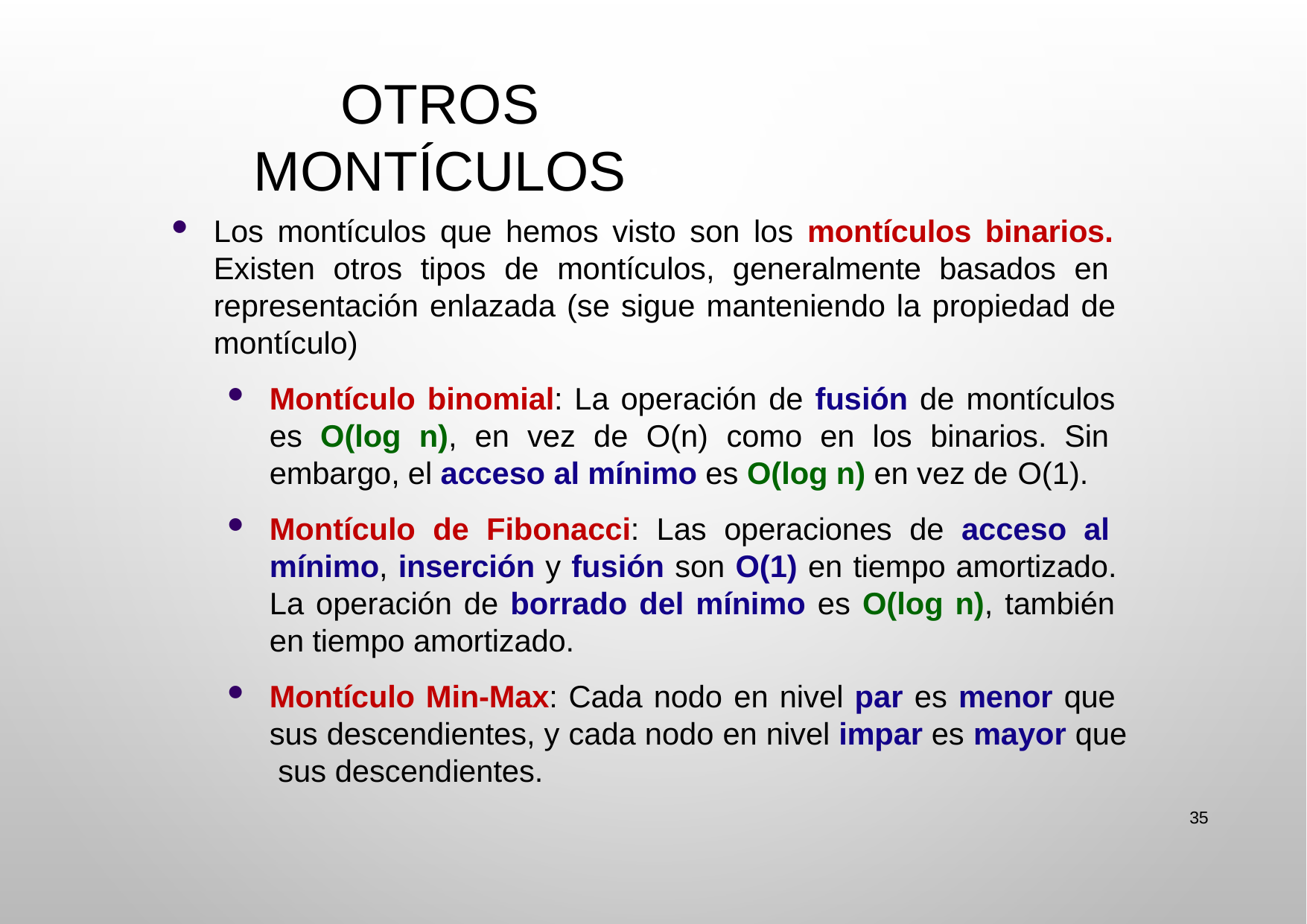

# Otros montículos
Los montículos que hemos visto son los montículos binarios.  Existen otros tipos de montículos, generalmente basados en  representación enlazada (se sigue manteniendo la propiedad de  montículo)
Montículo binomial: La operación de fusión de montículos  es O(log n), en vez de O(n) como en los binarios. Sin  embargo, el acceso al mínimo es O(log n) en vez de O(1).
Montículo de Fibonacci: Las operaciones de acceso al  mínimo, inserción y fusión son O(1) en tiempo amortizado.  La operación de borrado del mínimo es O(log n), también  en tiempo amortizado.
Montículo Min-Max: Cada nodo en nivel par es menor que  sus descendientes, y cada nodo en nivel impar es mayor que  sus descendientes.
35